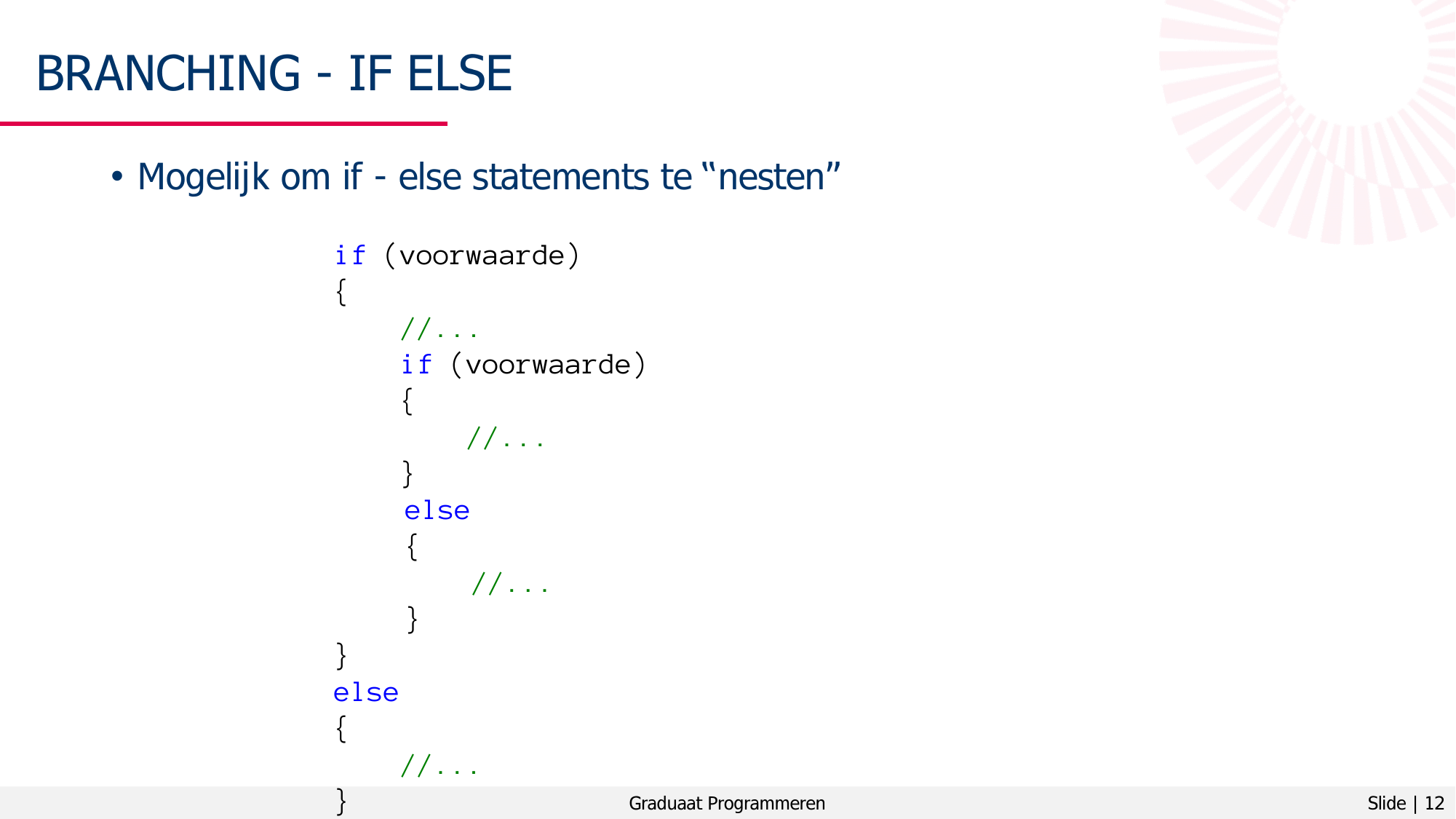

# Branching - if else
Mogelijk om if - else statements te “nesten”

if (voorwaarde)
{
    //...
    if (voorwaarde)
    {
        //...
    }
 else
 {
     //...
 }
}
else
{
    //...
}